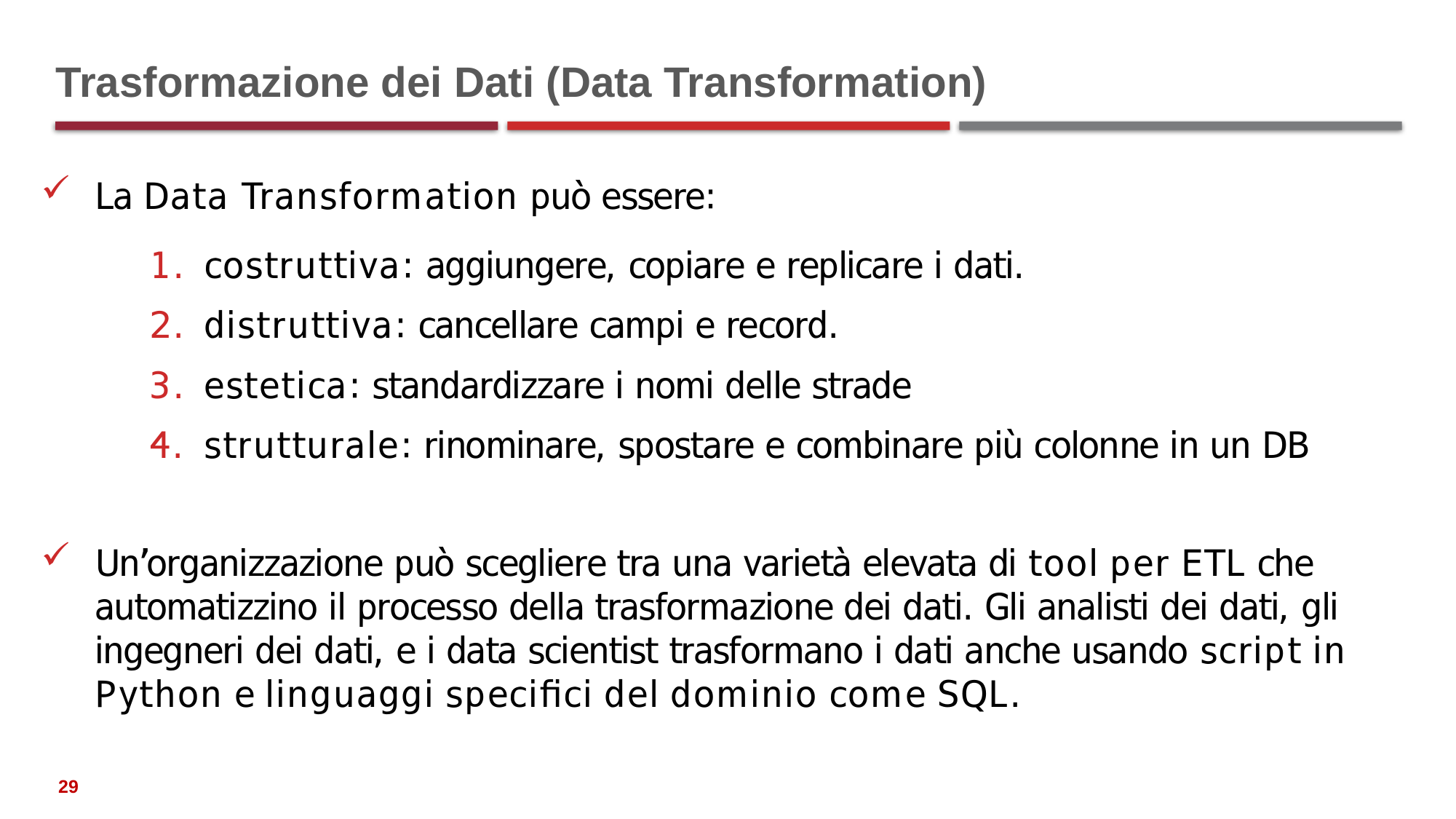

# Trasformazione dei Dati (Data Transformation)
La Data Transformation può essere:
costruttiva: aggiungere, copiare e replicare i dati.
distruttiva: cancellare campi e record.
estetica: standardizzare i nomi delle strade
strutturale: rinominare, spostare e combinare più colonne in un DB

Un’organizzazione può scegliere tra una varietà elevata di tool per ETL che automatizzino il processo della trasformazione dei dati. Gli analisti dei dati, gli ingegneri dei dati, e i data scientist trasformano i dati anche usando script in Python e linguaggi specifici del dominio come SQL.

29